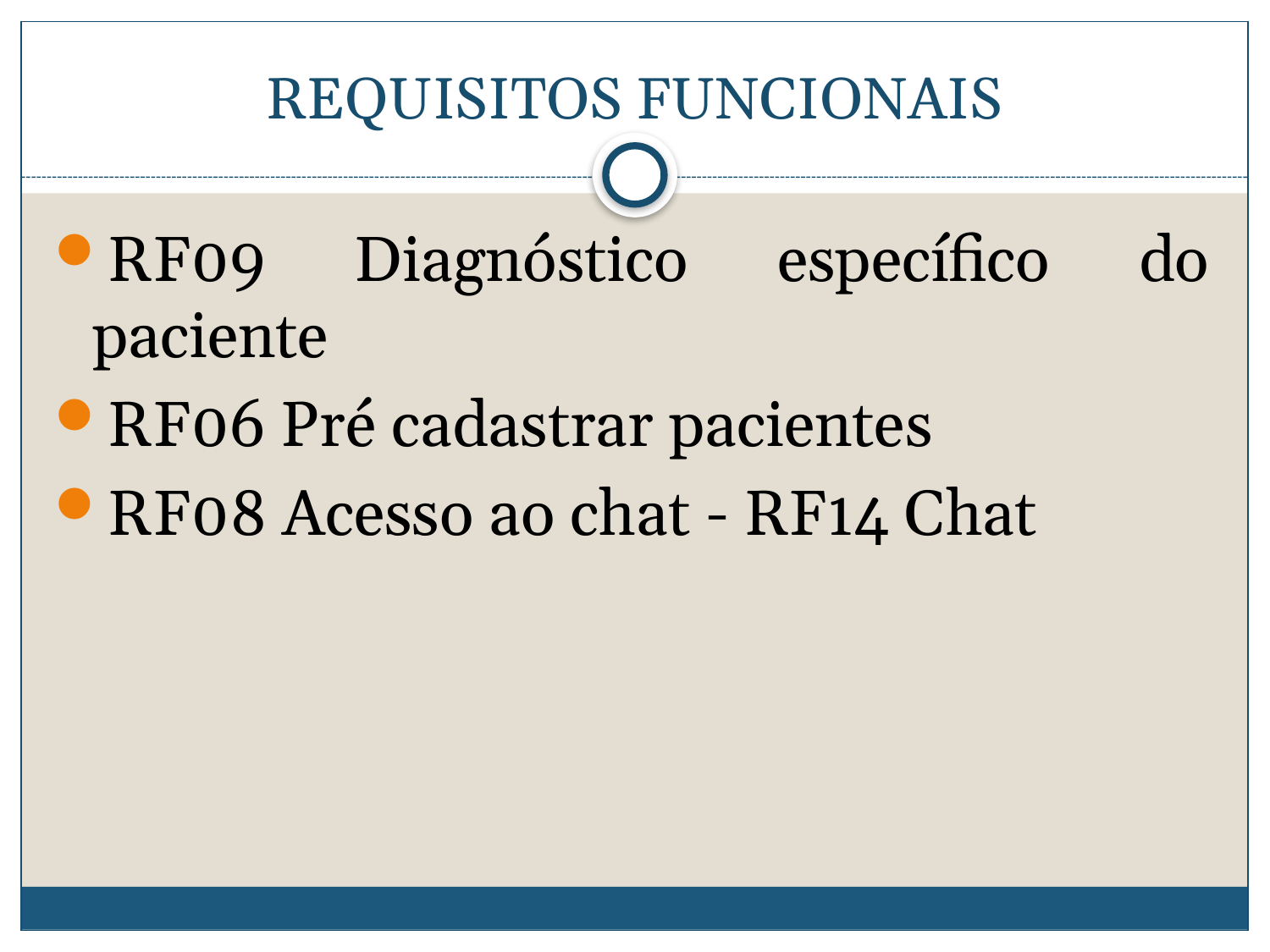

# REQUISITOS FUNCIONAIS
RF09 Diagnóstico específico do paciente
RF06 Pré cadastrar pacientes
RF08 Acesso ao chat - RF14 Chat